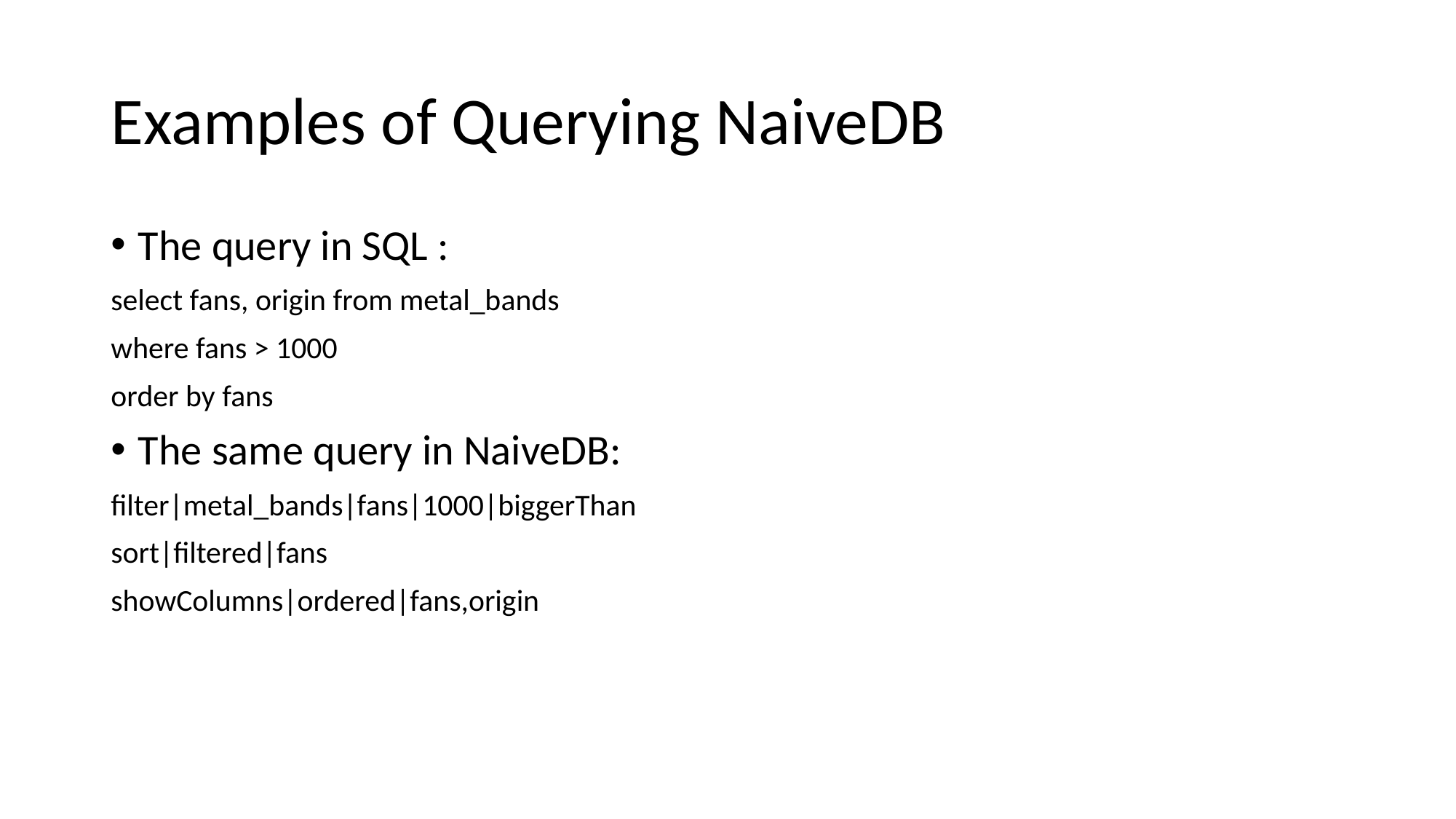

# Examples of Querying NaiveDB
The query in SQL :
select fans, origin from metal_bands
where fans > 1000
order by fans
The same query in NaiveDB:
filter|metal_bands|fans|1000|biggerThan
sort|filtered|fans
showColumns|ordered|fans,origin